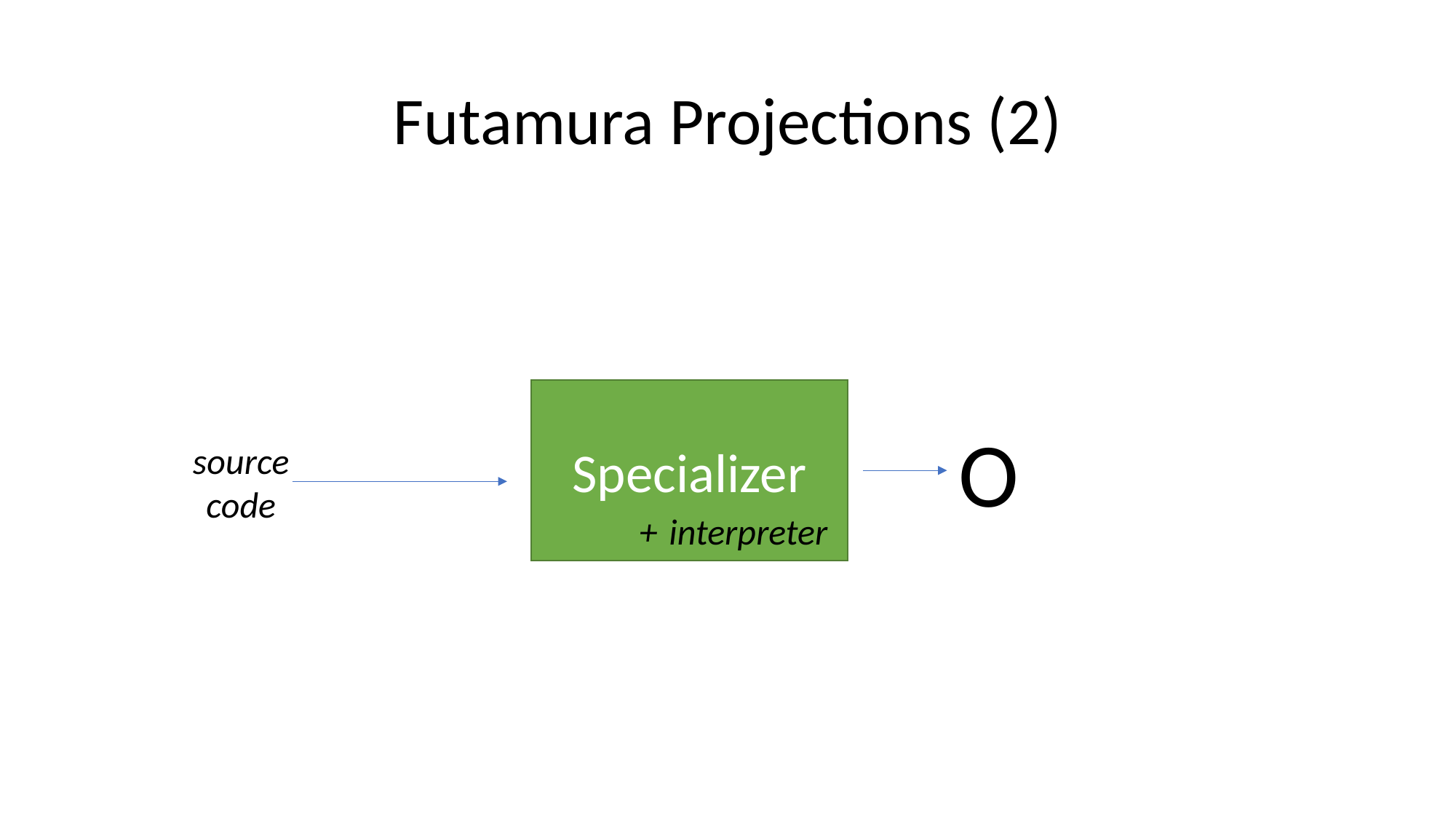

# Futamura Projections (2)
Specializer
O
source code
+
interpreter